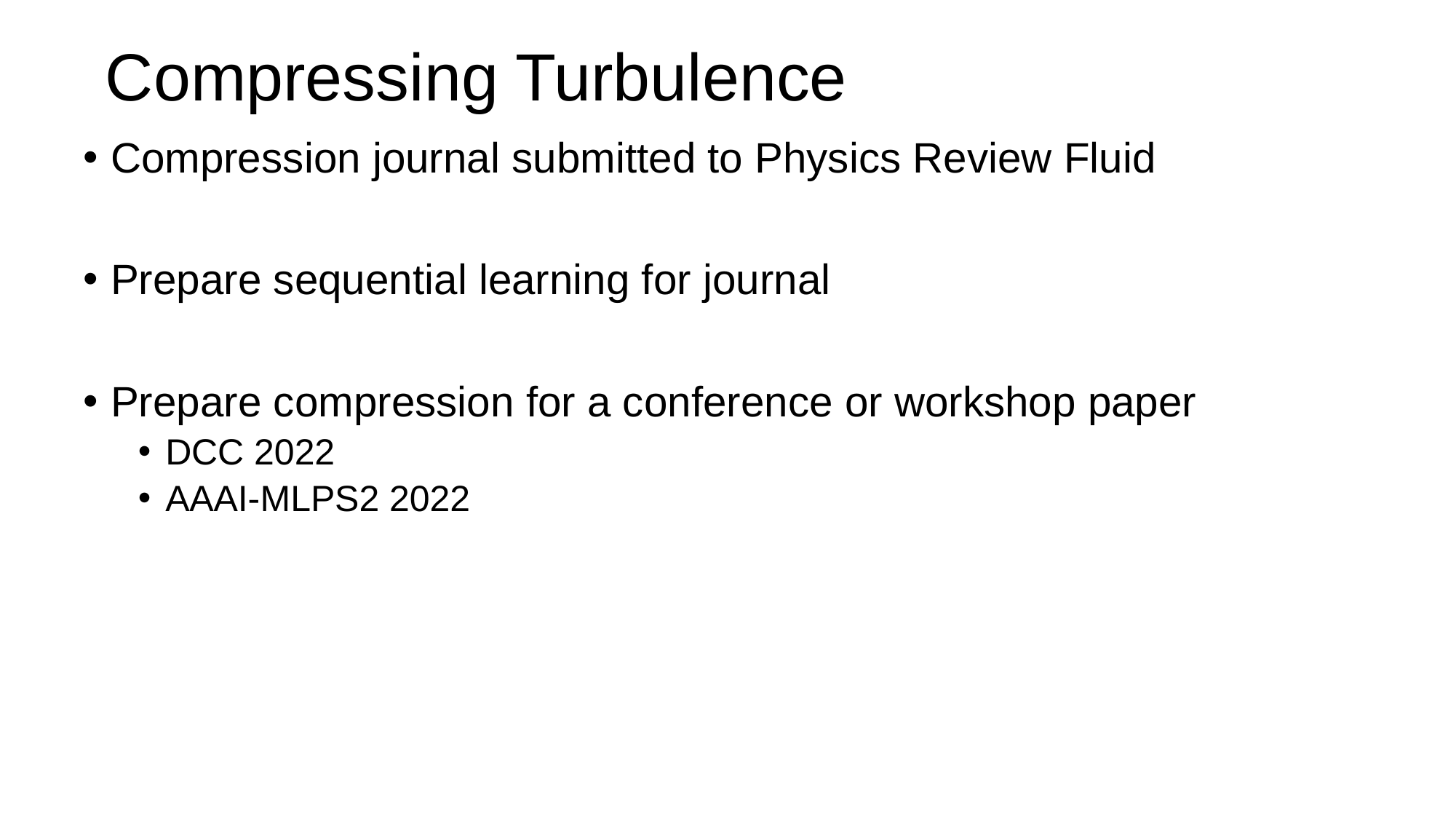

# Compressing Turbulence
Compression journal submitted to Physics Review Fluid

Prepare sequential learning for journal

Prepare compression for a conference or workshop paper
DCC 2022
AAAI-MLPS2 2022